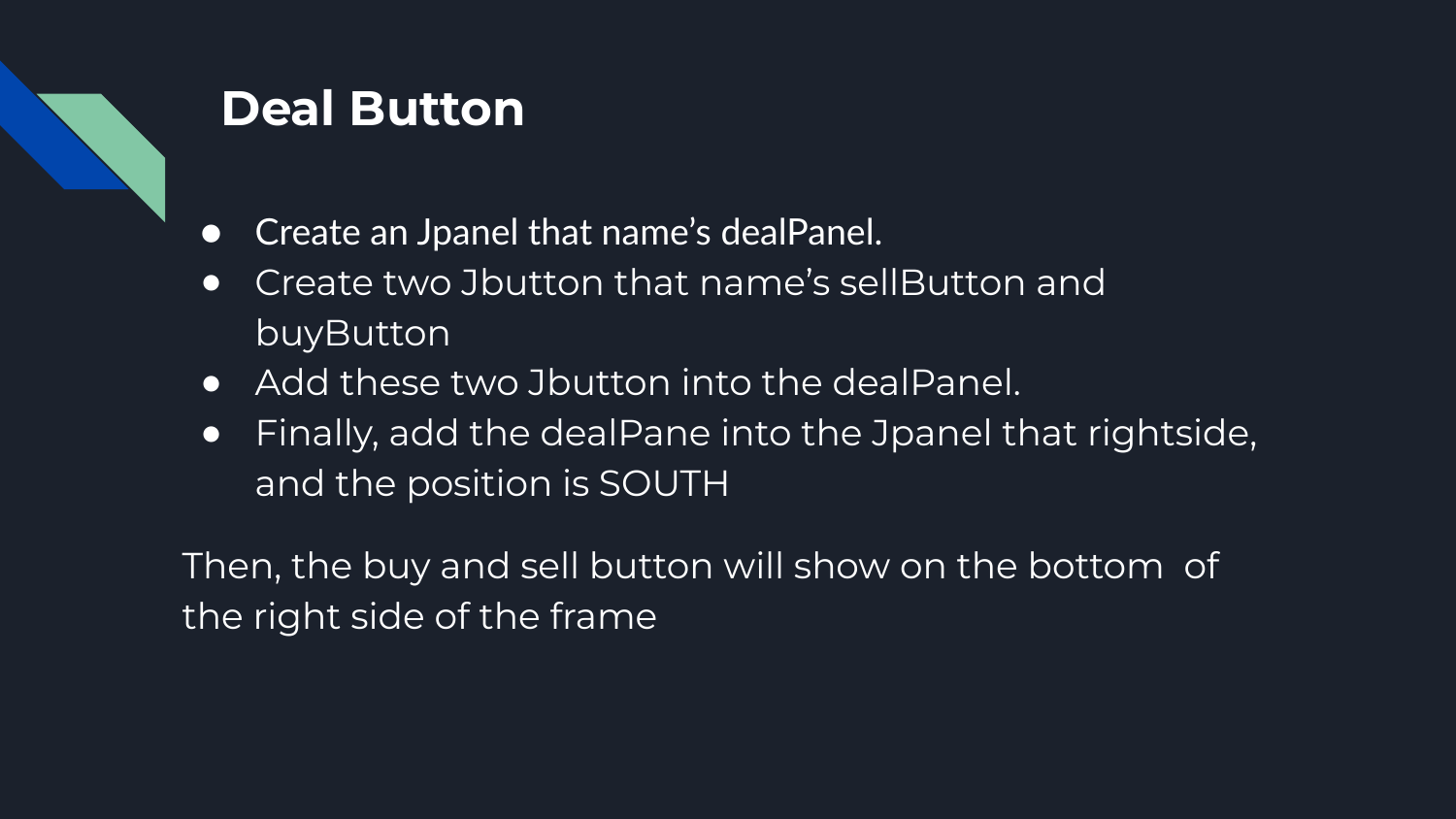

# Deal Button
Create an Jpanel that name’s dealPanel.
Create two Jbutton that name’s sellButton and buyButton
Add these two Jbutton into the dealPanel.
Finally, add the dealPane into the Jpanel that rightside, and the position is SOUTH
Then, the buy and sell button will show on the bottom  of the right side of the frame